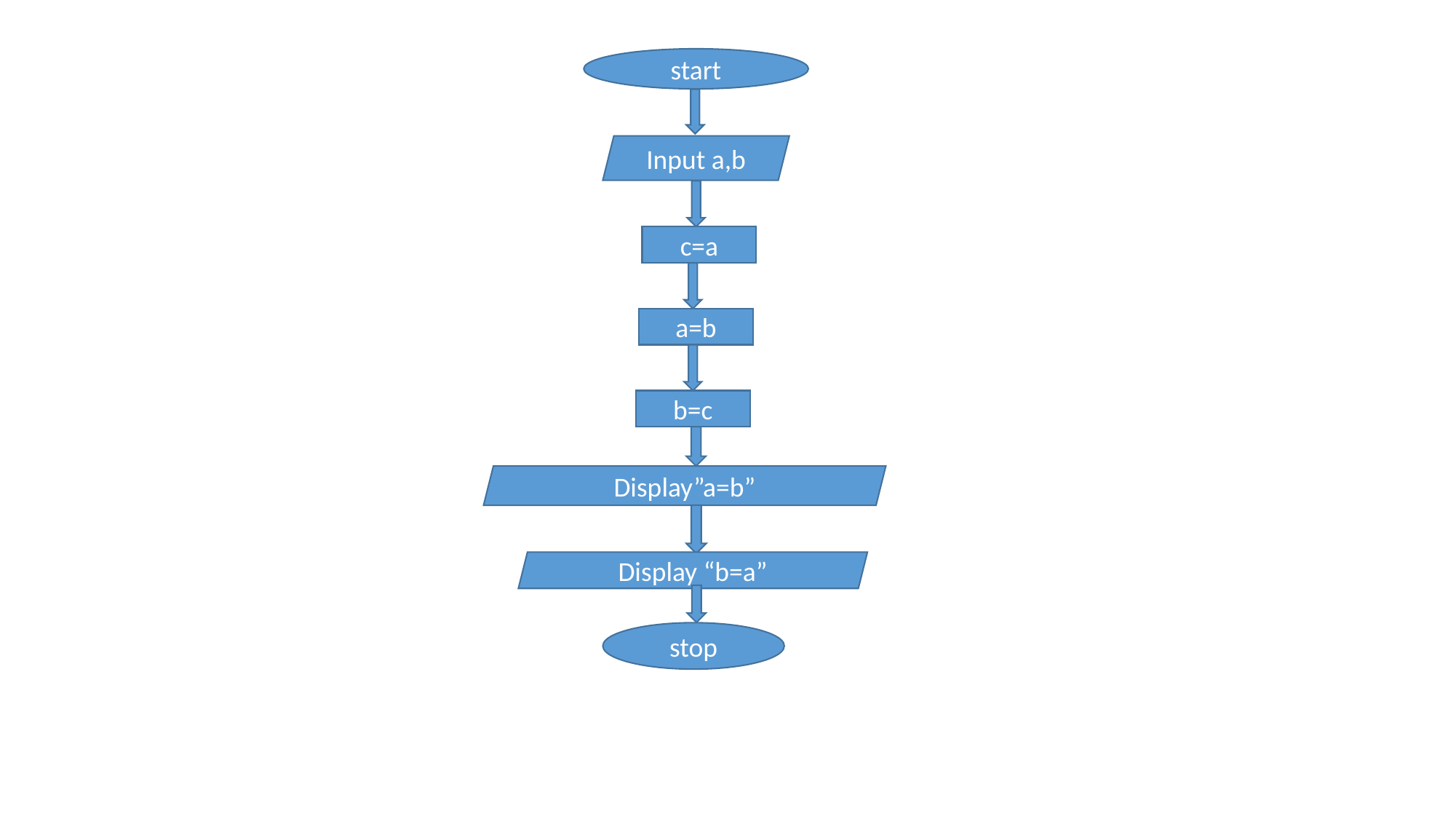

start

Input a,b

c=a

a=b

b=c

Display”a=b”

Display “b=a”

stop